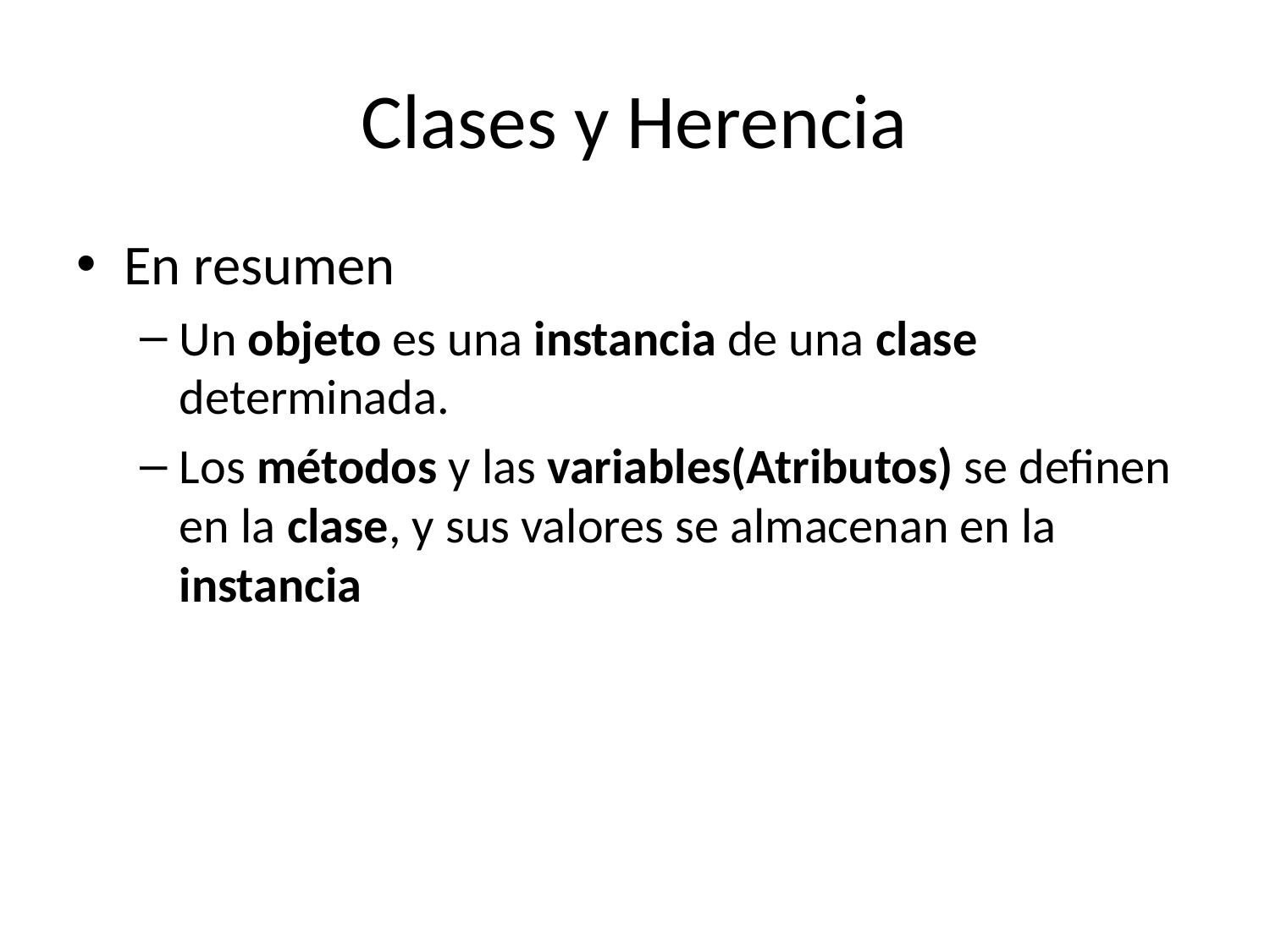

# Clases y Herencia
En resumen
Un objeto es una instancia de una clase determinada.
Los métodos y las variables(Atributos) se definen en la clase, y sus valores se almacenan en la instancia